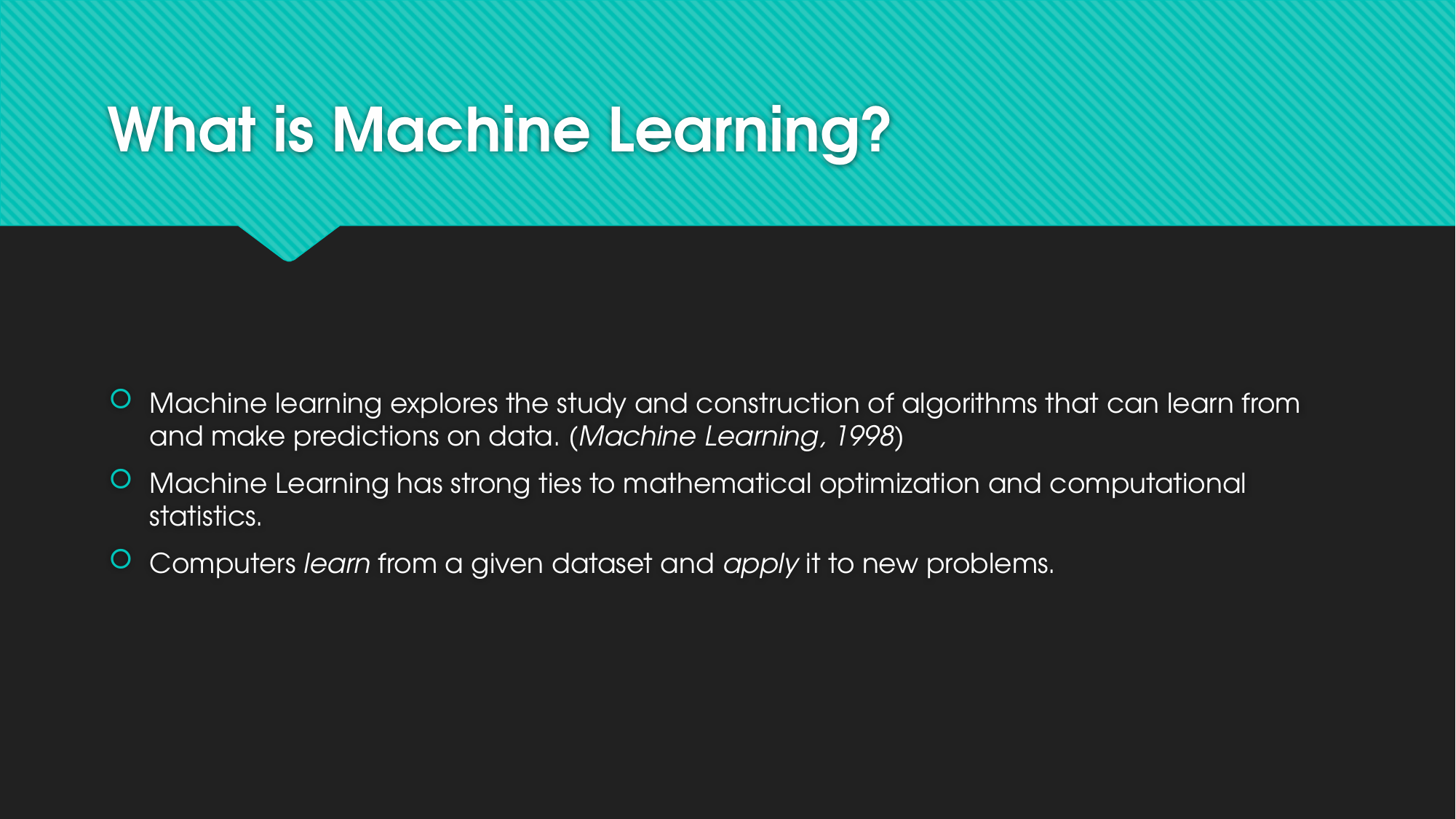

# What is Machine Learning?
Machine learning explores the study and construction of algorithms that can learn from and make predictions on data. (Machine Learning, 1998)
Machine Learning has strong ties to mathematical optimization and computational statistics.
Computers learn from a given dataset and apply it to new problems.